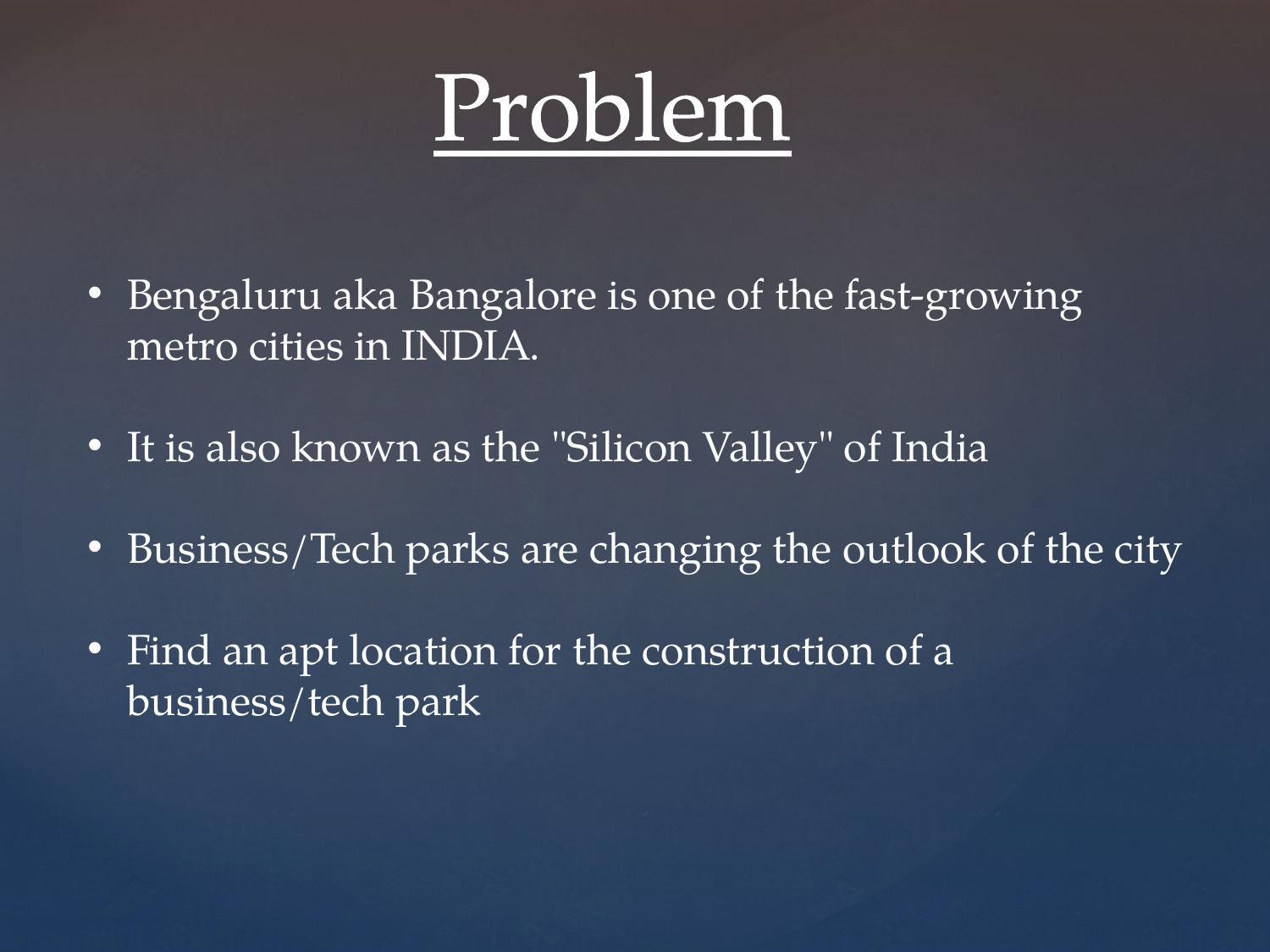

Problem
Bengaluru aka Bangalore is one of the fast-growing metro cities in INDIA.

It is also known as the "Silicon Valley" of India

Business/Tech parks are changing the outlook of the city

Find an apt location for the construction of a business/tech park